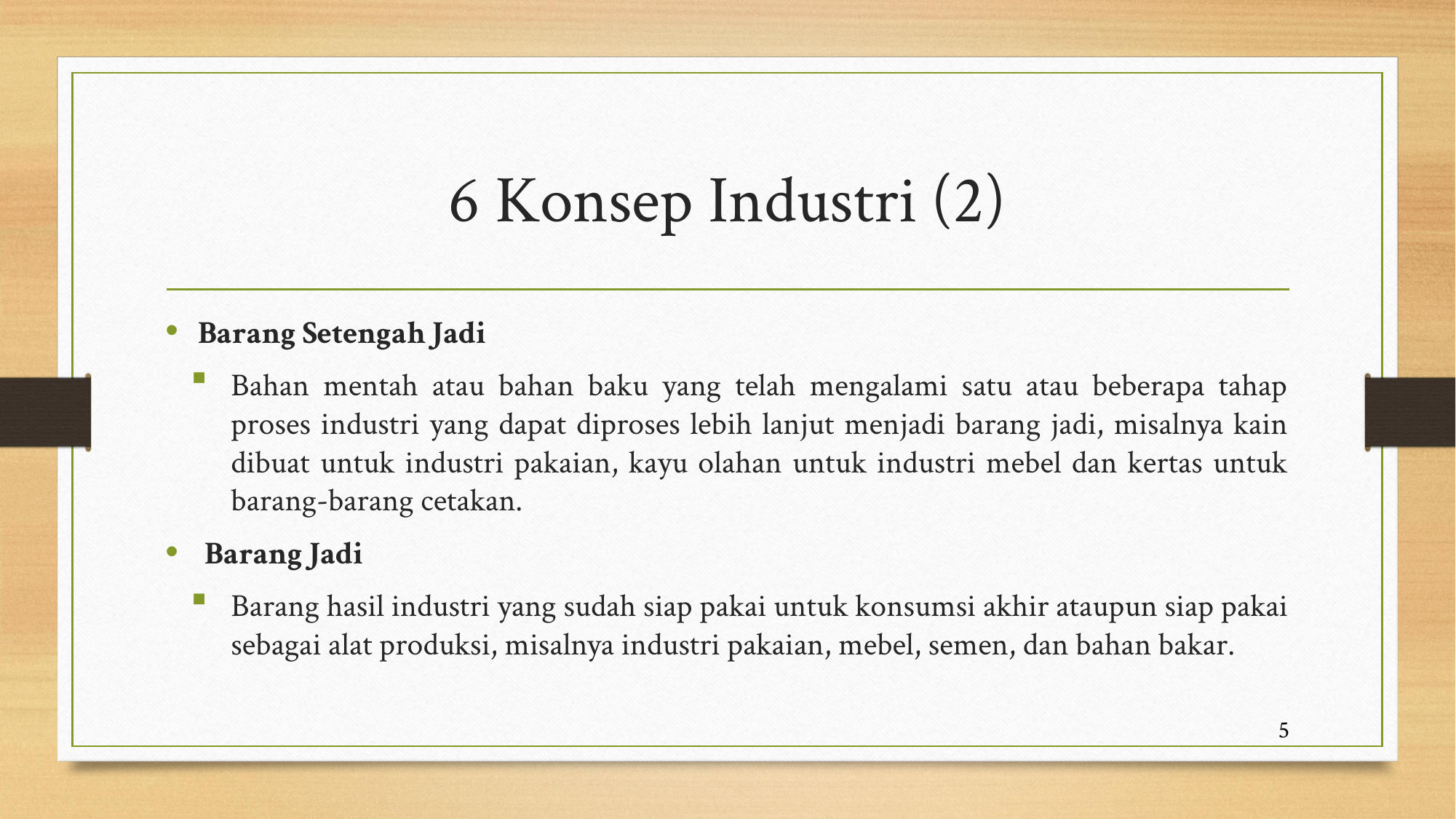

# 6 Konsep Industri (2)
Barang Setengah Jadi
Bahan mentah atau bahan baku yang telah mengalami satu atau beberapa tahap proses industri yang dapat diproses lebih lanjut menjadi barang jadi, misalnya kain dibuat untuk industri pakaian, kayu olahan untuk industri mebel dan kertas untuk barang-barang cetakan.
Barang Jadi
Barang hasil industri yang sudah siap pakai untuk konsumsi akhir ataupun siap pakai sebagai alat produksi, misalnya industri pakaian, mebel, semen, dan bahan bakar.
5